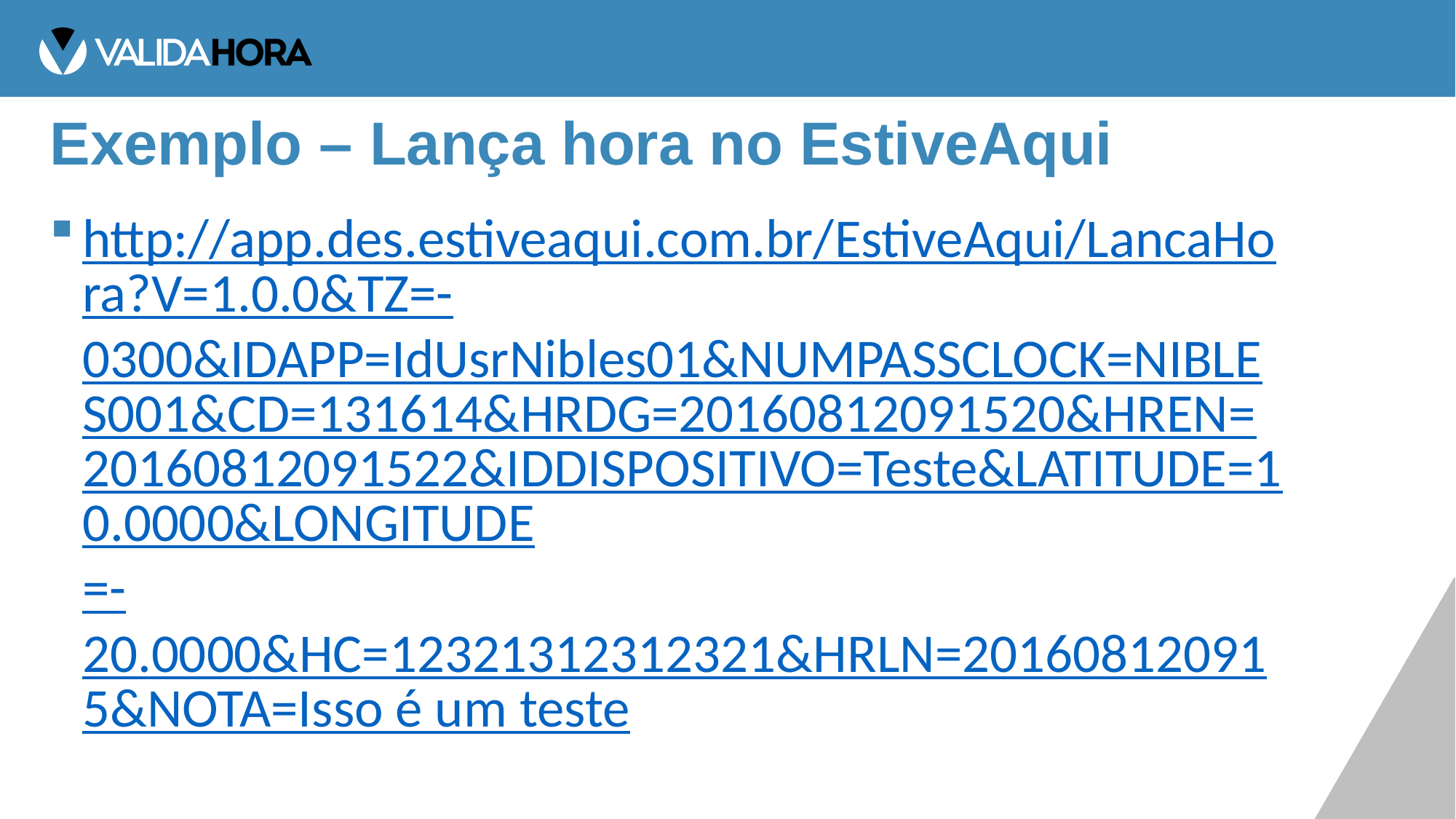

# Exemplo – Lança hora no EstiveAqui
http://app.des.estiveaqui.com.br/EstiveAqui/LancaHora?V=1.0.0&TZ=-0300&IDAPP=IdUsrNibles01&NUMPASSCLOCK=NIBLES001&CD=131614&HRDG=20160812091520&HREN=20160812091522&IDDISPOSITIVO=Teste&LATITUDE=10.0000&LONGITUDE=-20.0000&HC=12321312312321&HRLN=201608120915&NOTA=Isso é um teste

Usuário: IdUsrNibles01 (IDAPP)
PassClock: NIBLES001